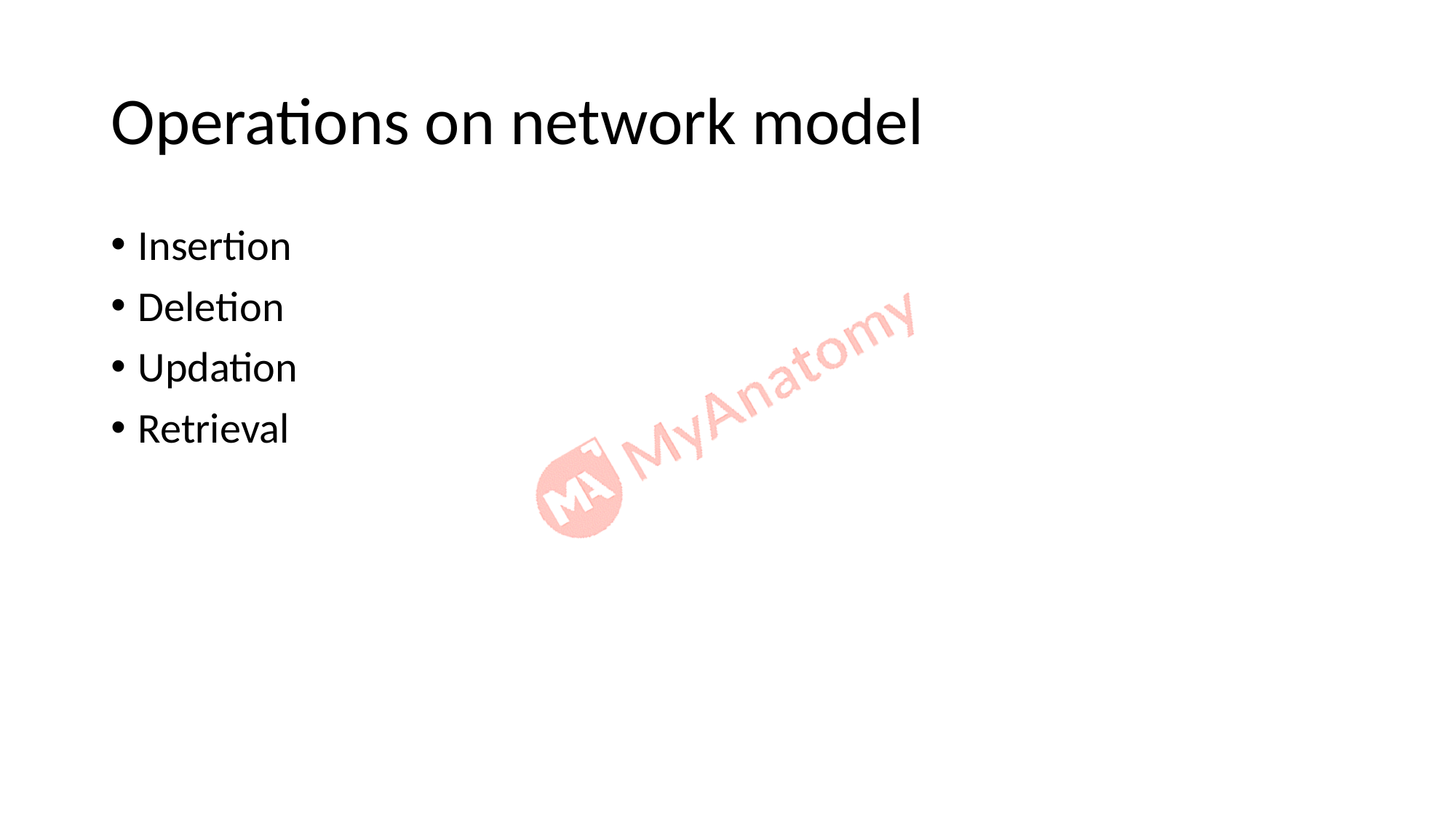

# Operations on network model
Insertion
Deletion
Updation
Retrieval